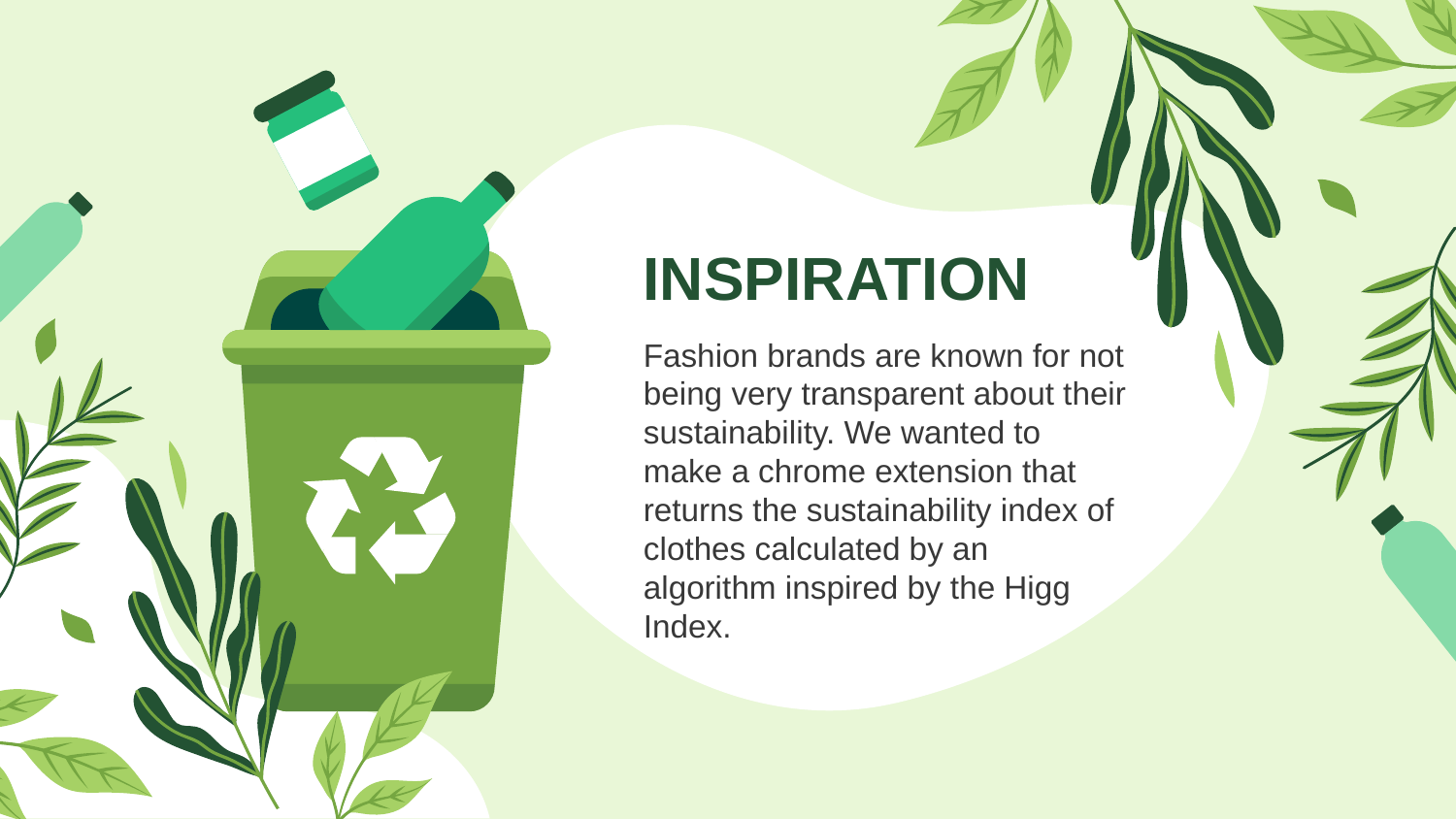

# INSPIRATION
Fashion brands are known for not being very transparent about their sustainability. We wanted to make a chrome extension that returns the sustainability index of clothes calculated by an algorithm inspired by the Higg Index.